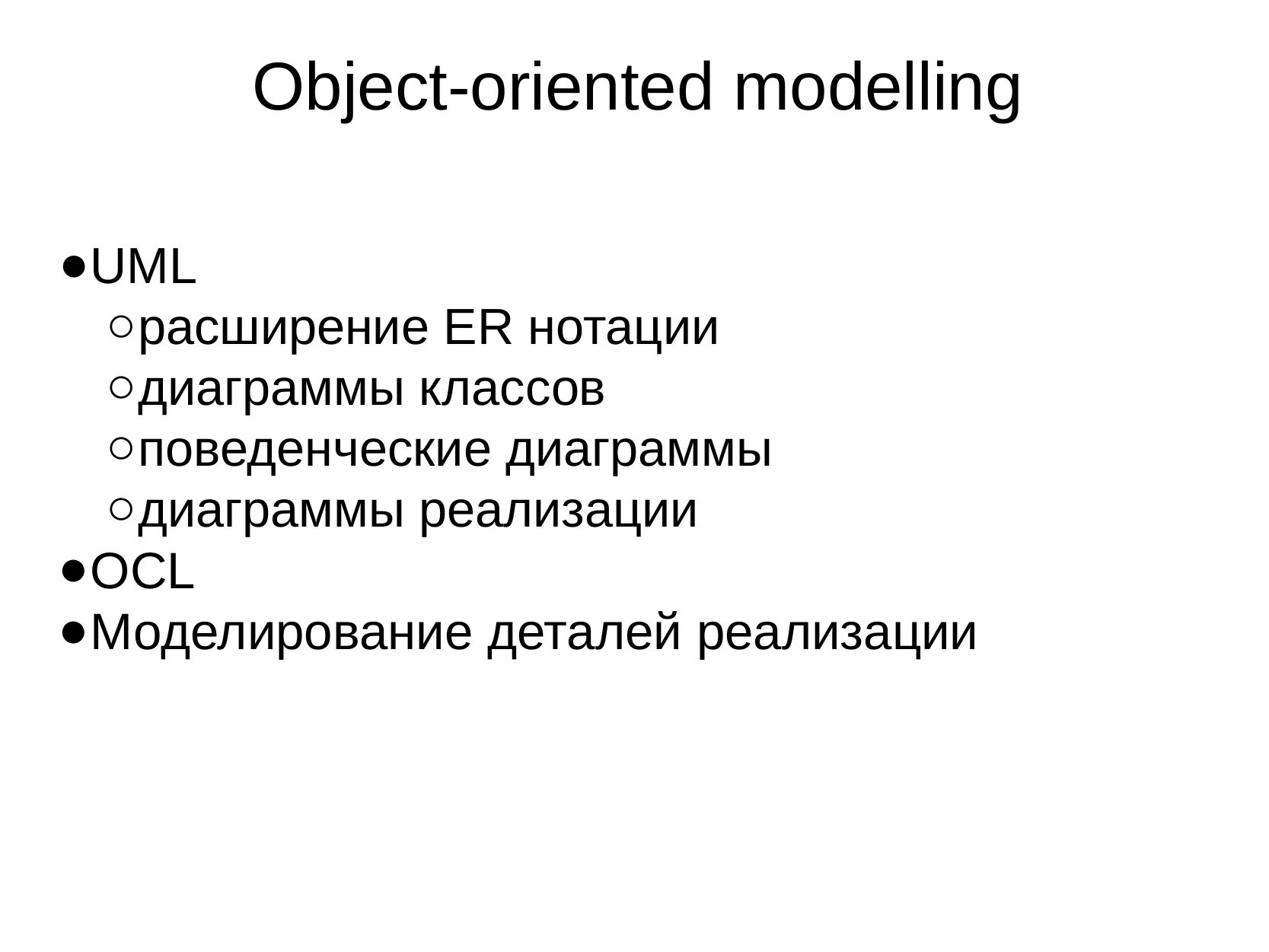

# Object-oriented modelling
UML
расширение ER нотации
диаграммы классов
поведенческие диаграммы
диаграммы реализации
OCL
Моделирование деталей реализации